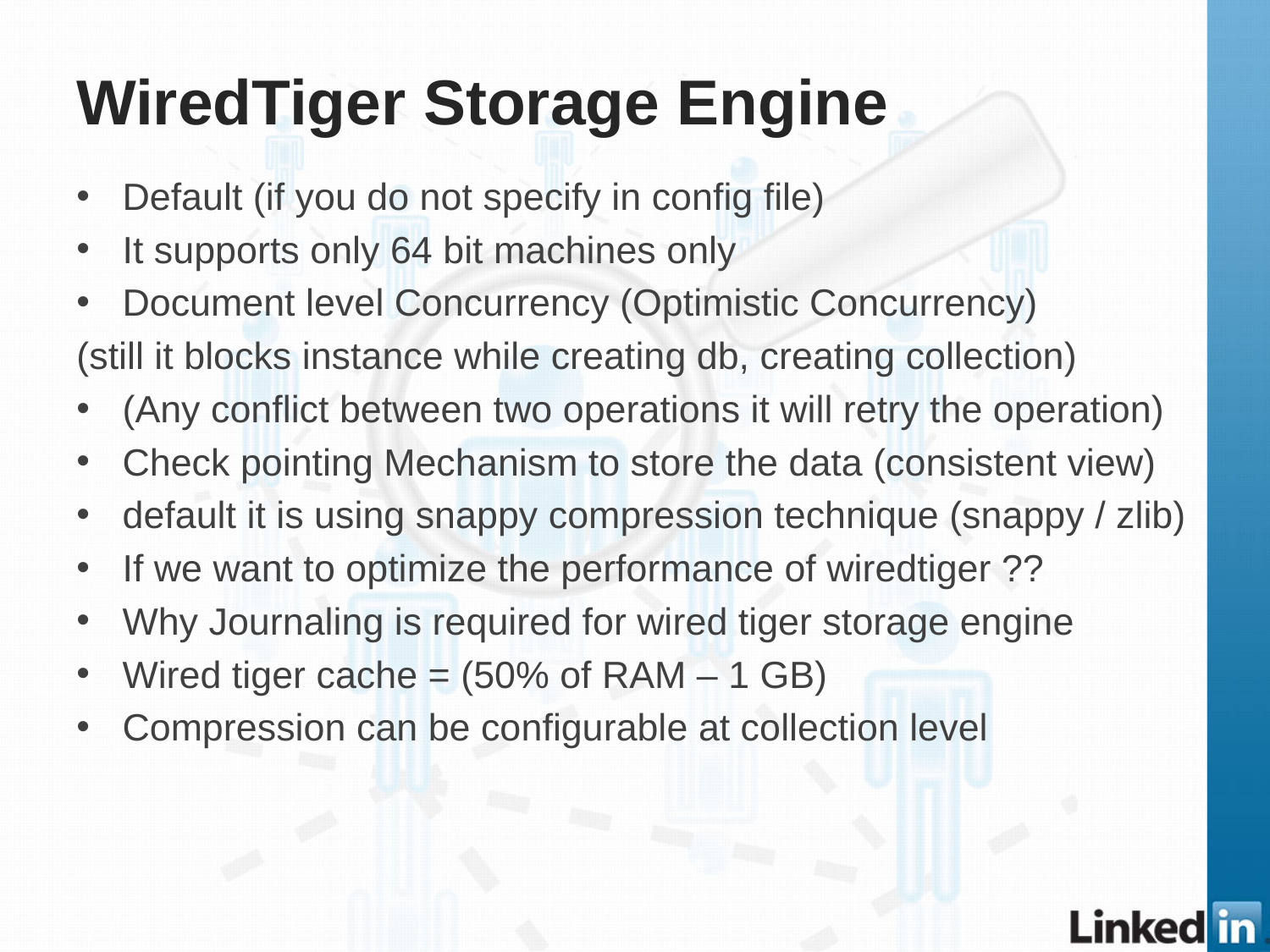

# WiredTiger Storage Engine
Default (if you do not specify in config file)
It supports only 64 bit machines only
Document level Concurrency (Optimistic Concurrency)
(still it blocks instance while creating db, creating collection)
(Any conflict between two operations it will retry the operation)
Check pointing Mechanism to store the data (consistent view)
default it is using snappy compression technique (snappy / zlib)
If we want to optimize the performance of wiredtiger ??
Why Journaling is required for wired tiger storage engine
Wired tiger cache = (50% of RAM – 1 GB)
Compression can be configurable at collection level